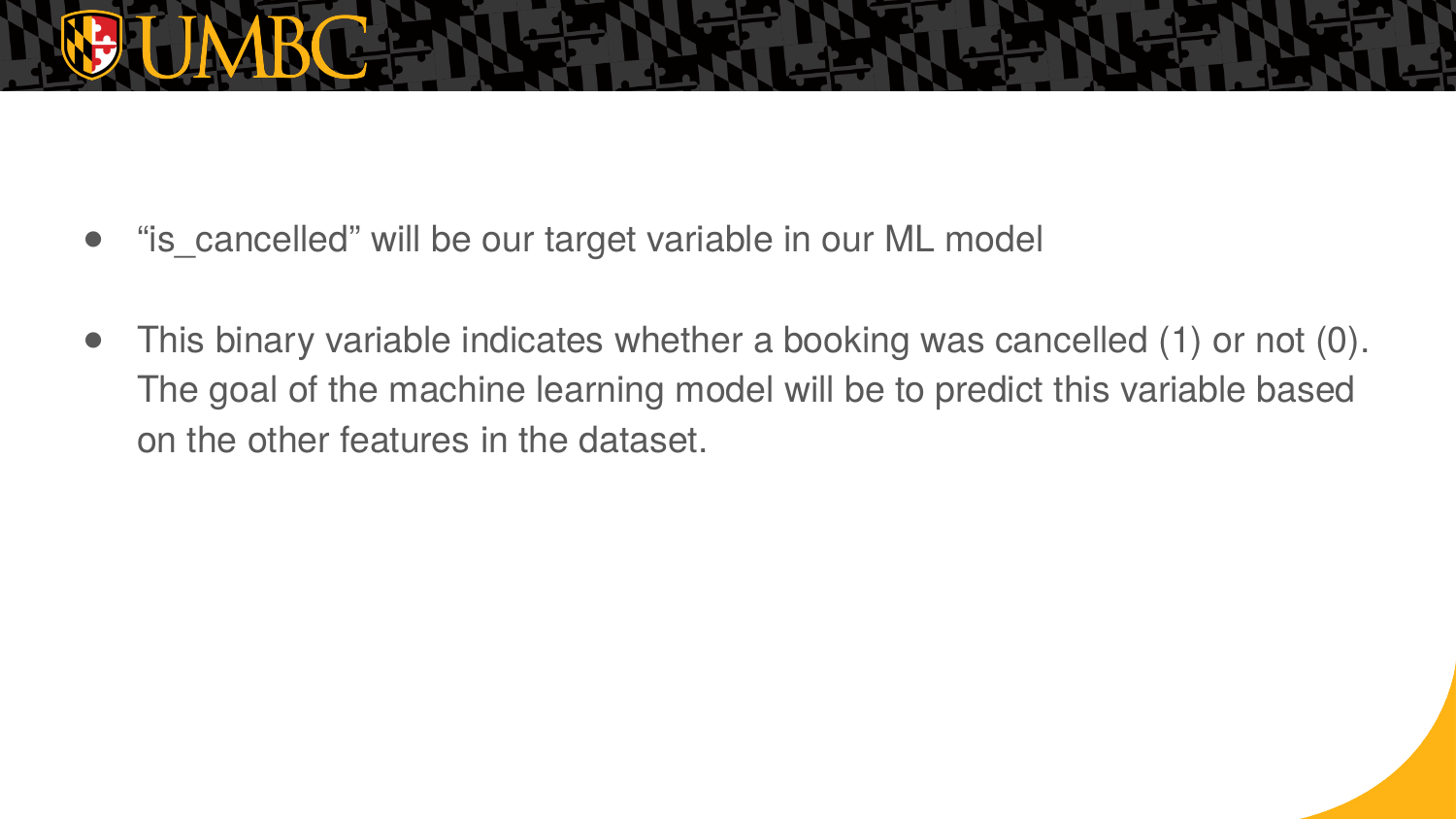

“is_cancelled” will be our target variable in our ML model

This binary variable indicates whether a booking was cancelled (1) or not (0). The goal of the machine learning model will be to predict this variable based on the other features in the dataset.